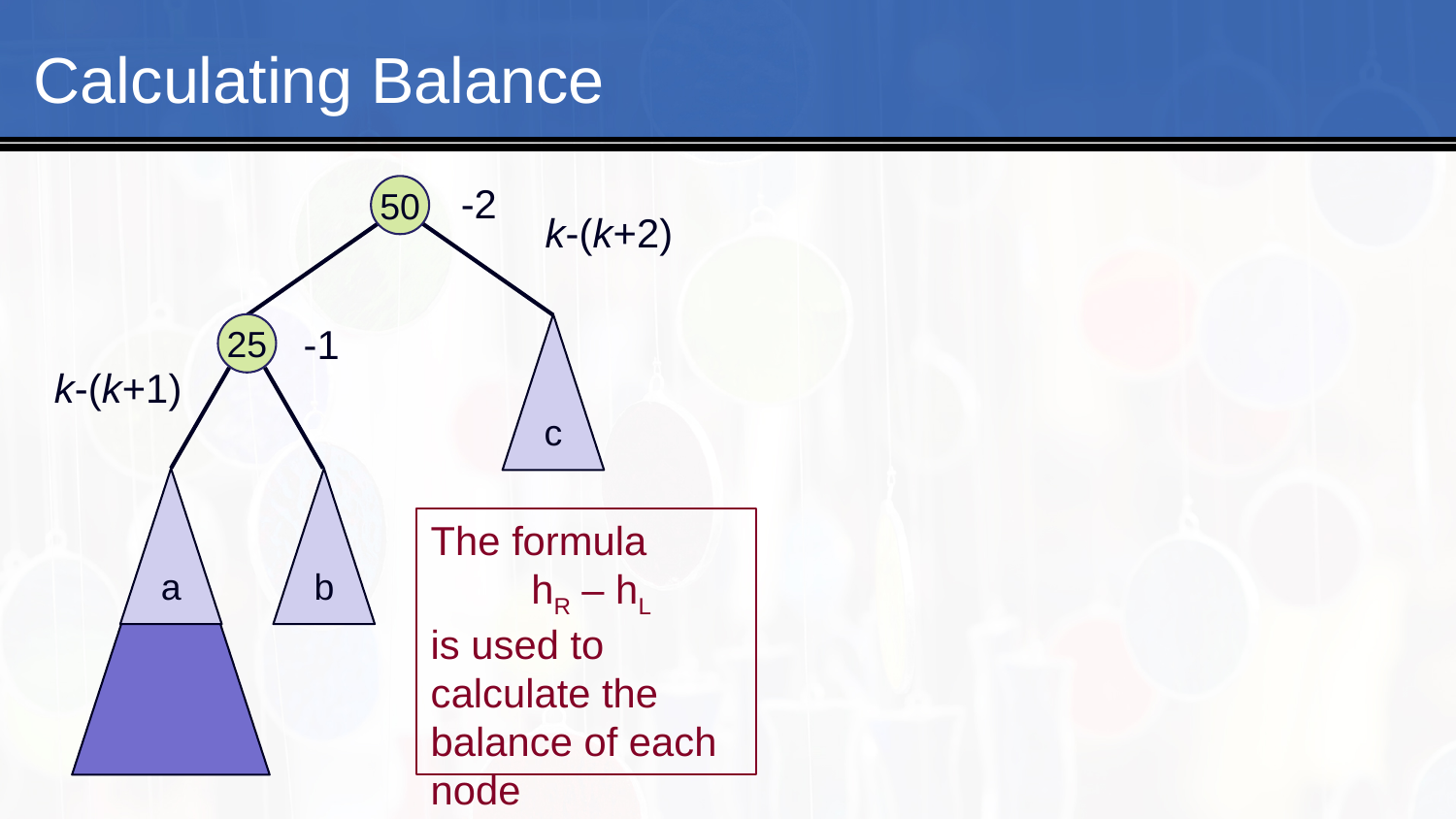

# 5
Calculating Balance
-2
50
k-(k+2)
-1
25
c
k-(k+1)
a
b

The formula
         hR – hL
is used to calculate the balance of each node